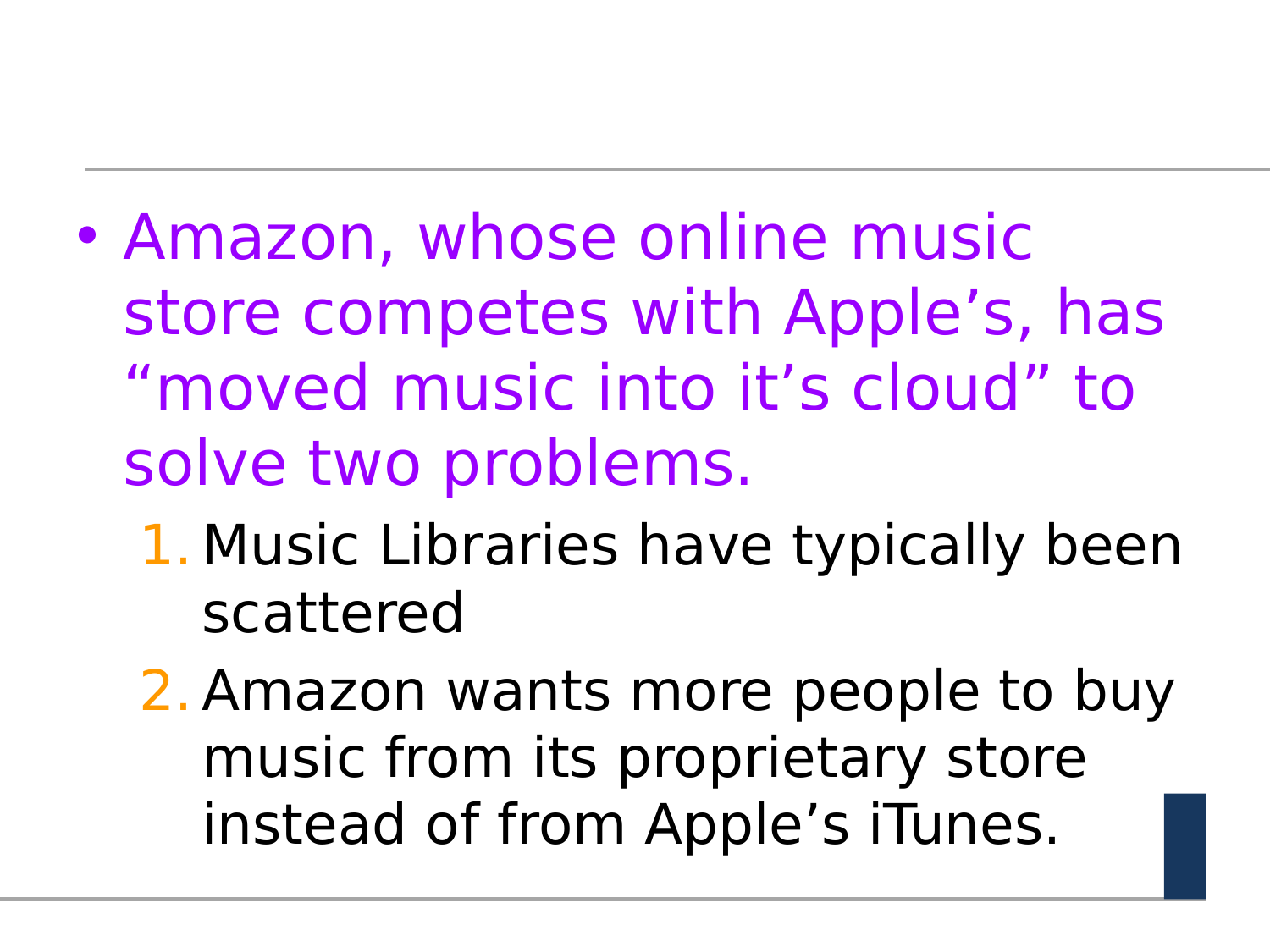

#
Amazon, whose online music store competes with Apple’s, has “moved music into it’s cloud” to solve two problems.
Music Libraries have typically been scattered
Amazon wants more people to buy music from its proprietary store instead of from Apple’s iTunes.